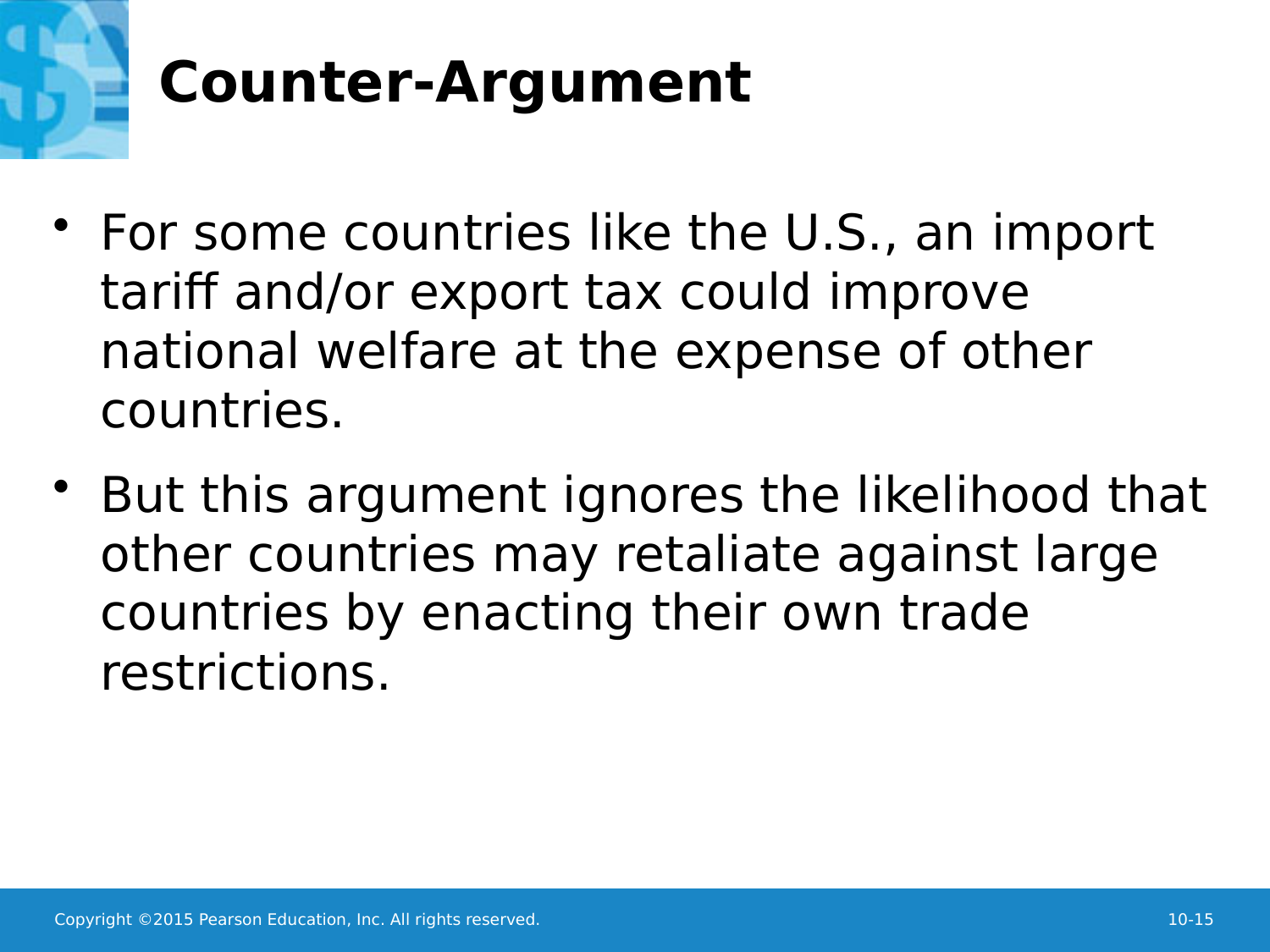

# Counter-Argument
For some countries like the U.S., an import tariff and/or export tax could improve national welfare at the expense of other countries.
But this argument ignores the likelihood that other countries may retaliate against large countries by enacting their own trade restrictions.